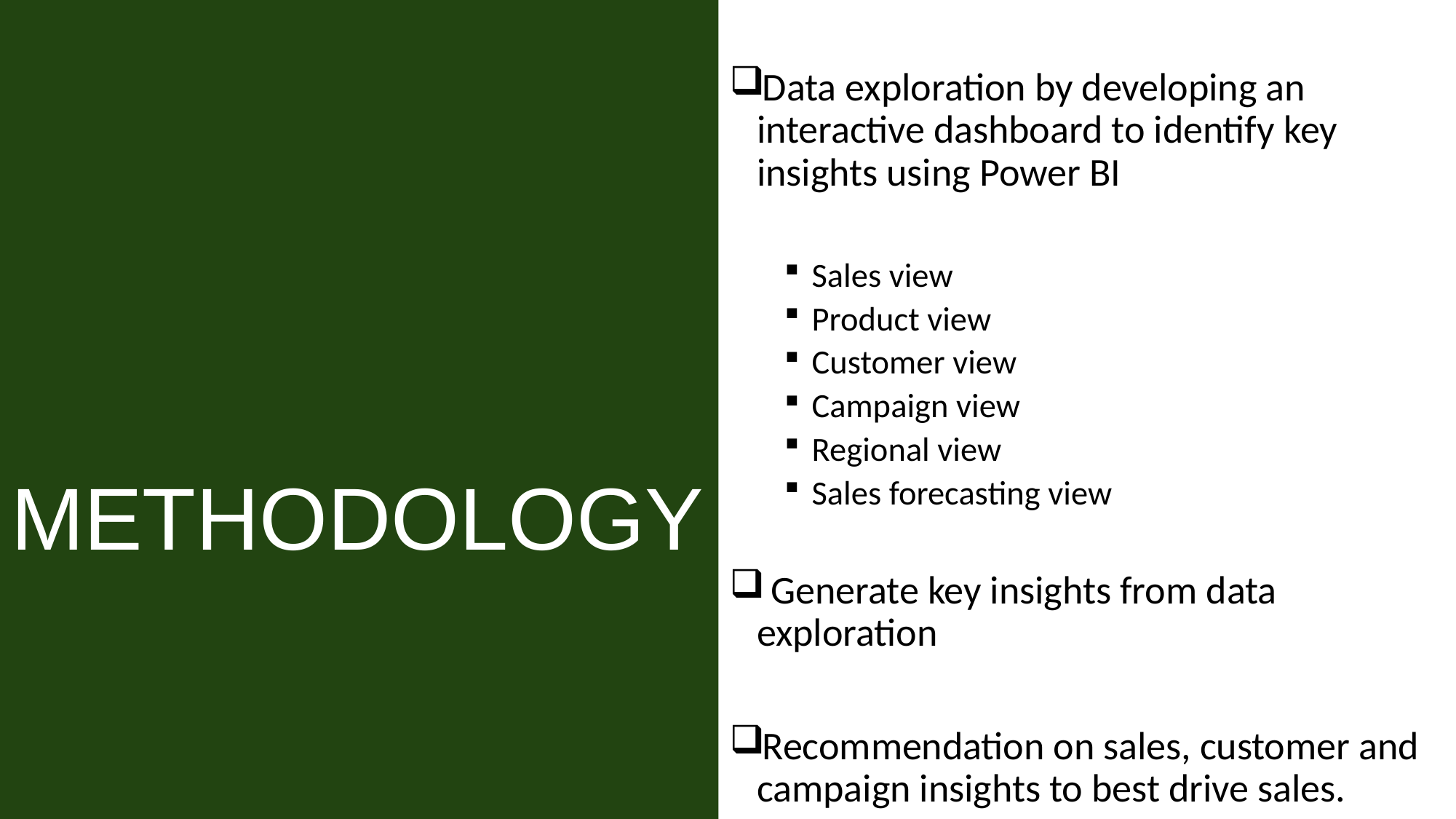

METHODOLOGY

Data exploration by developing an interactive dashboard to identify key insights using Power BI

Sales view
Product view
Customer view
Campaign view
Regional view
Sales forecasting view

 Generate key insights from data exploration

Recommendation on sales, customer and campaign insights to best drive sales.